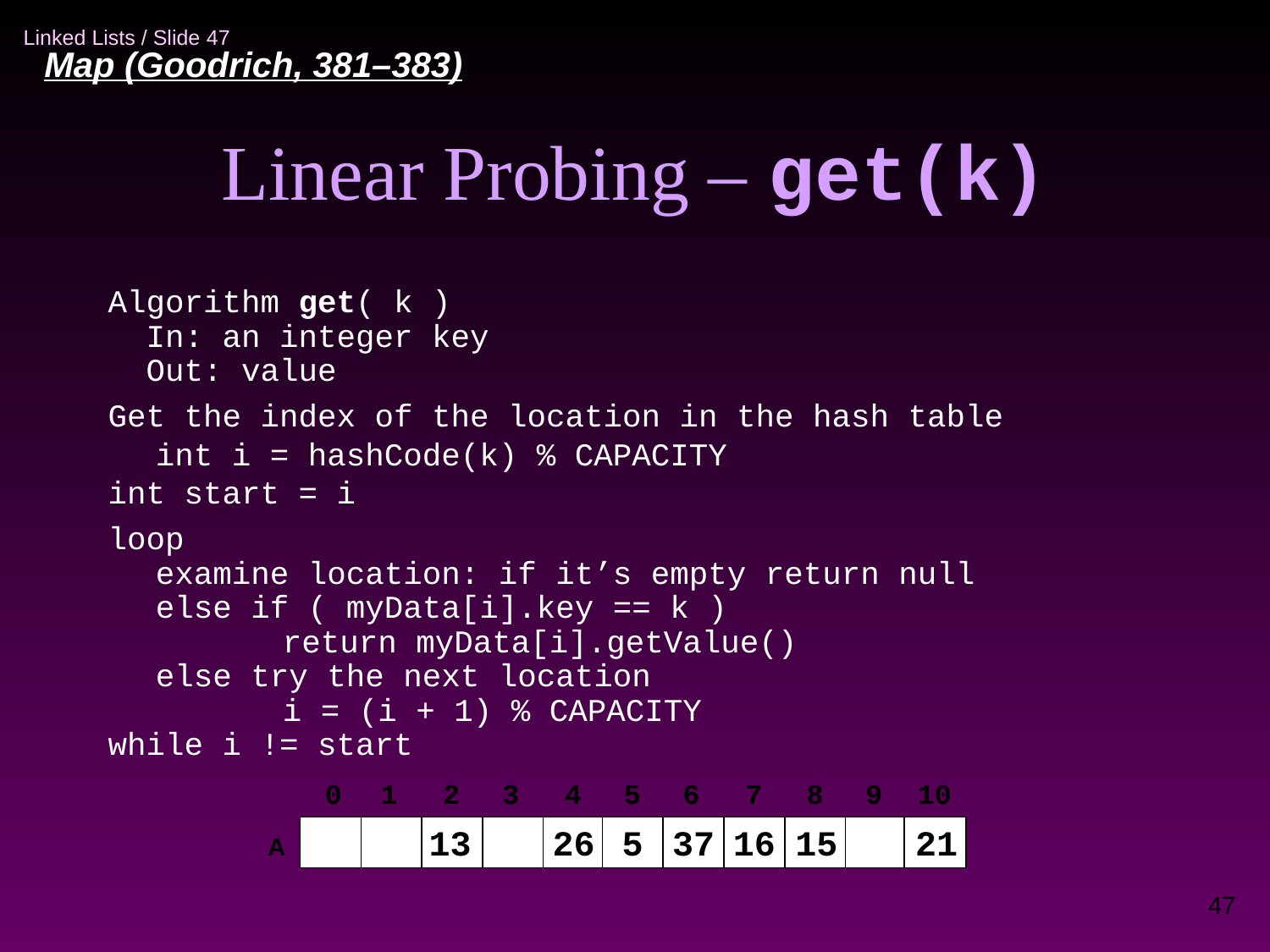

Map (Goodrich, 381–383)‏
Linear Probing – get(k)‏
Algorithm get( k )‏
  In: an integer key
  Out: value
Get the index of the location in the hash table
	int i = hashCode(k) % CAPACITY
int start = i
loop
	examine location: if it’s empty return null
	else if ( myData[i].key == k )‏
		return myData[i].getValue()‏
	else try the next location
		i = (i + 1) % CAPACITY
while i != start
0
1
2
3
4
5
6
7
8
9
10

A
13
26
5
37
16
15
21
47